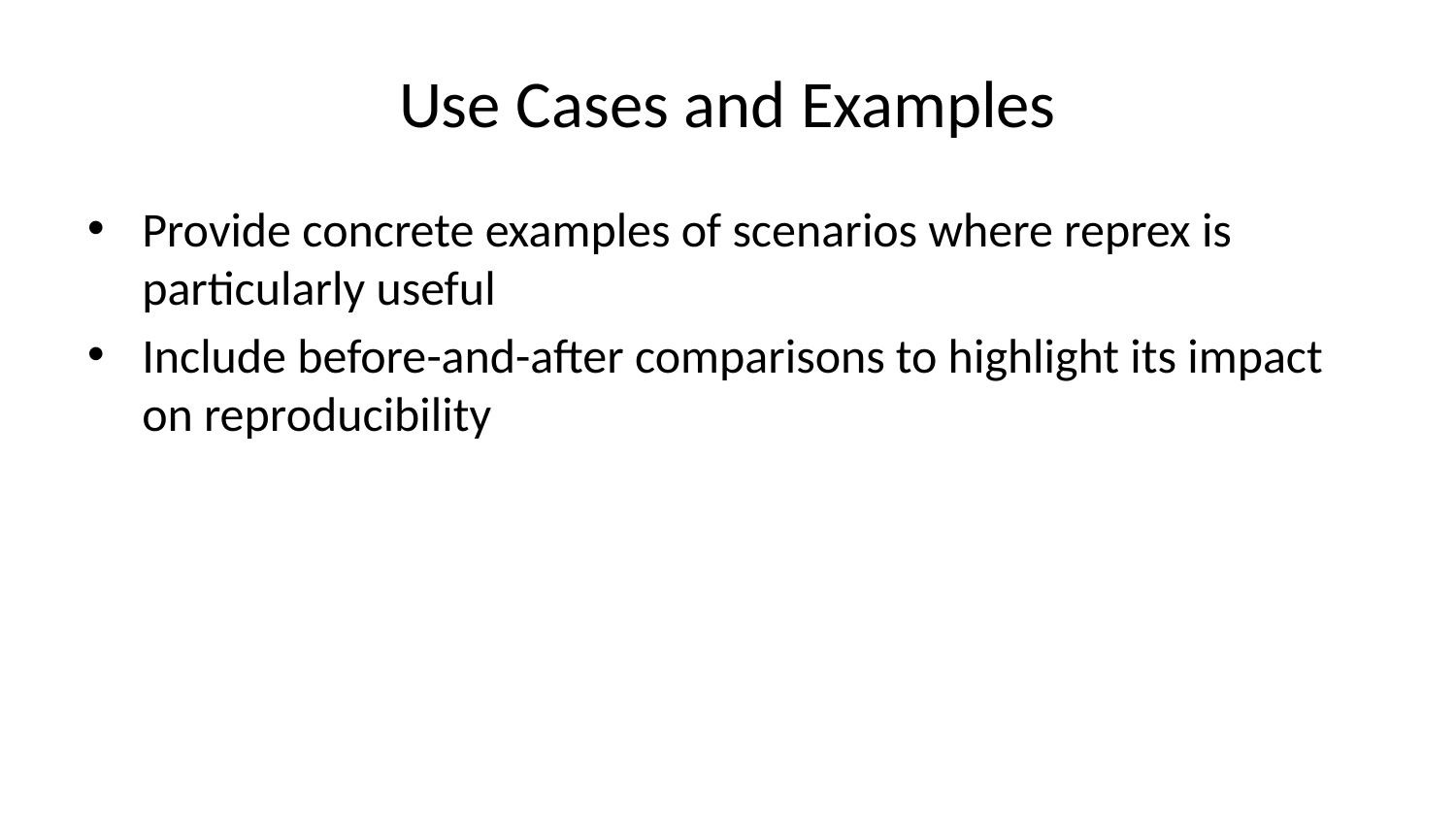

# Use Cases and Examples
Provide concrete examples of scenarios where reprex is particularly useful
Include before-and-after comparisons to highlight its impact on reproducibility